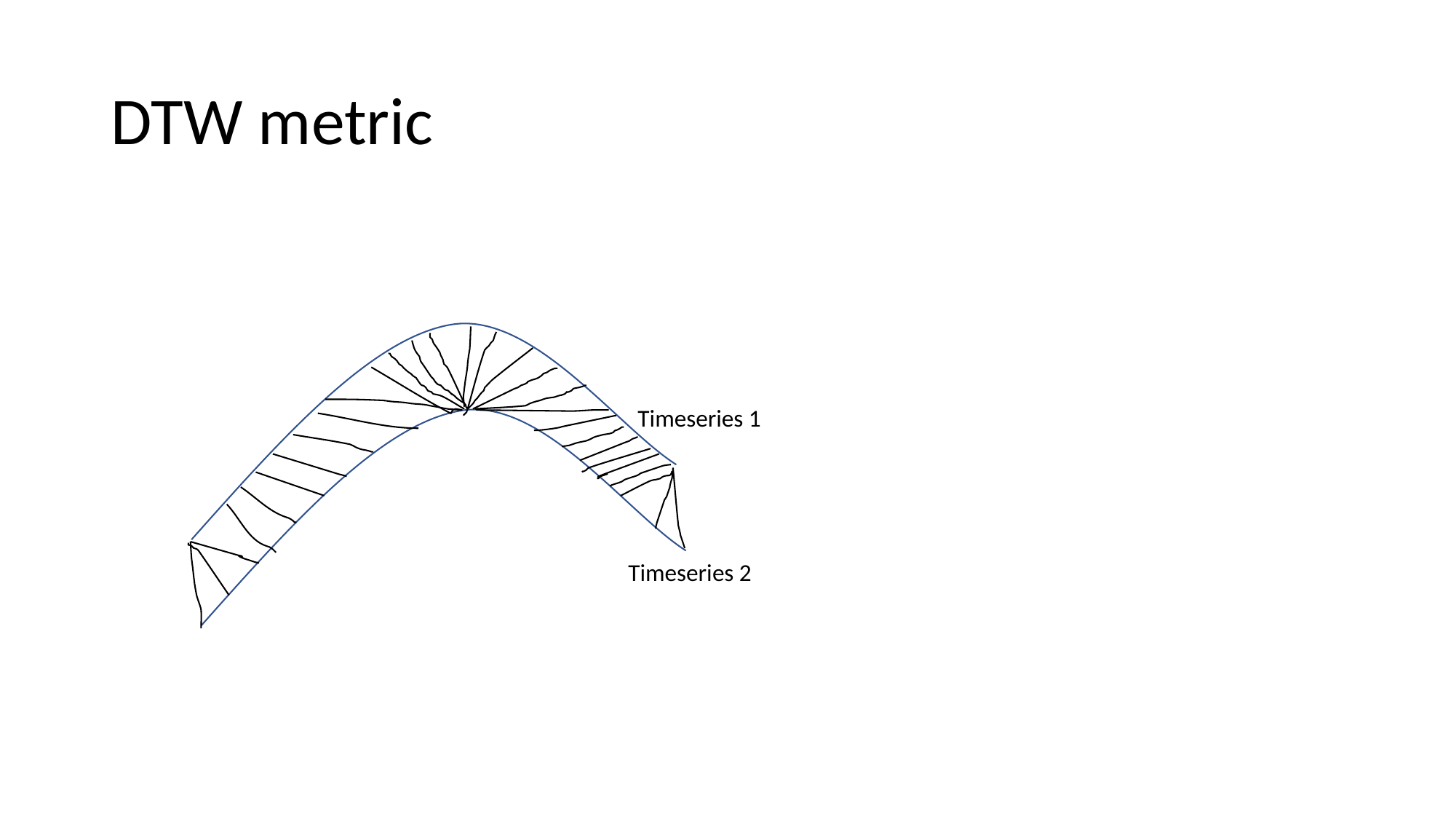

# DTW metric

Timeseries 1

Timeseries 2